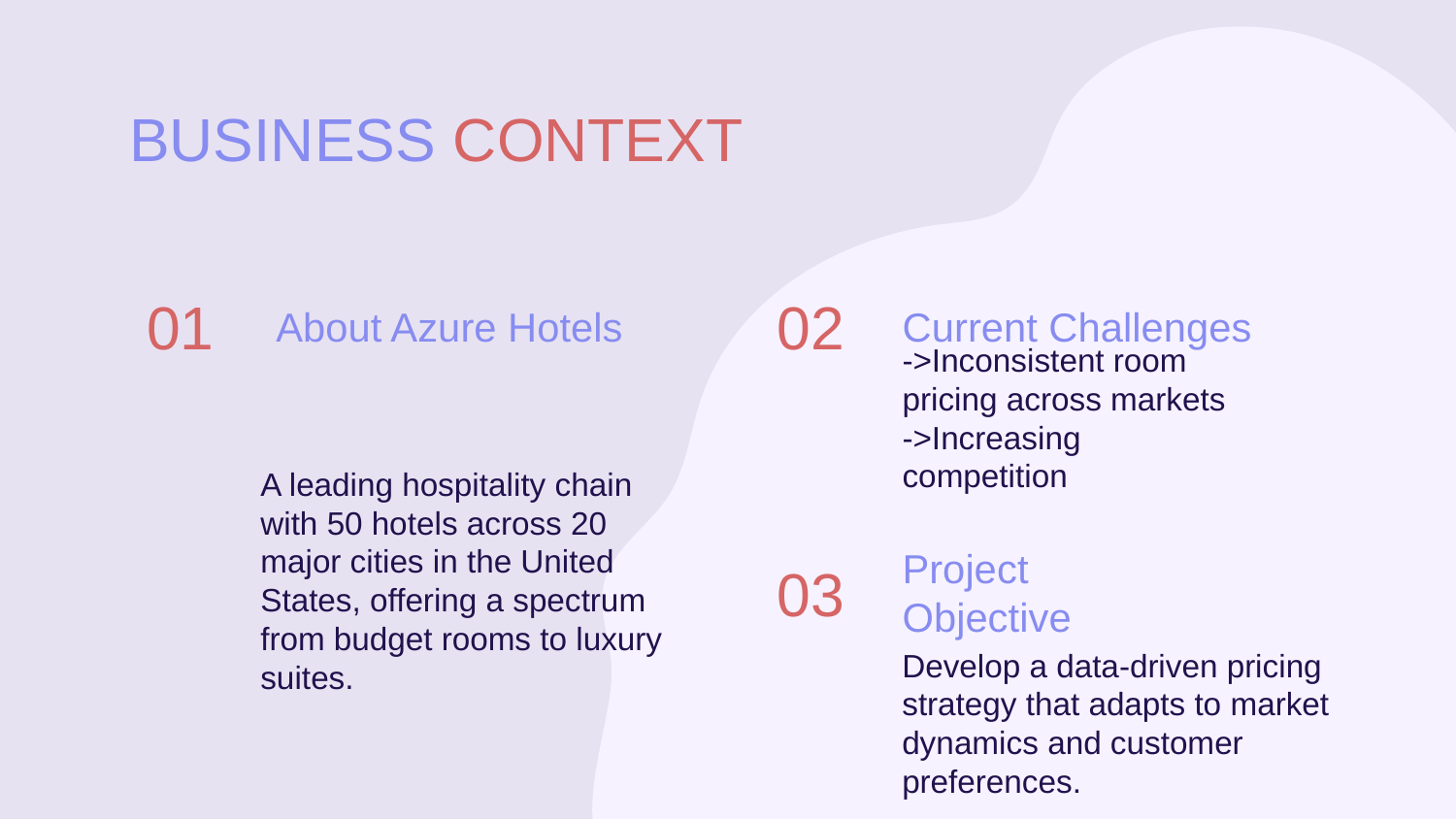

# BUSINESS CONTEXT
01
About Azure Hotels
Current Challenges
02
->Inconsistent room pricing across markets
->Increasing competition
A leading hospitality chain with 50 hotels across 20 major cities in the United States, offering a spectrum from budget rooms to luxury suites.
Project Objective
03
Develop a data-driven pricing strategy that adapts to market dynamics and customer preferences.